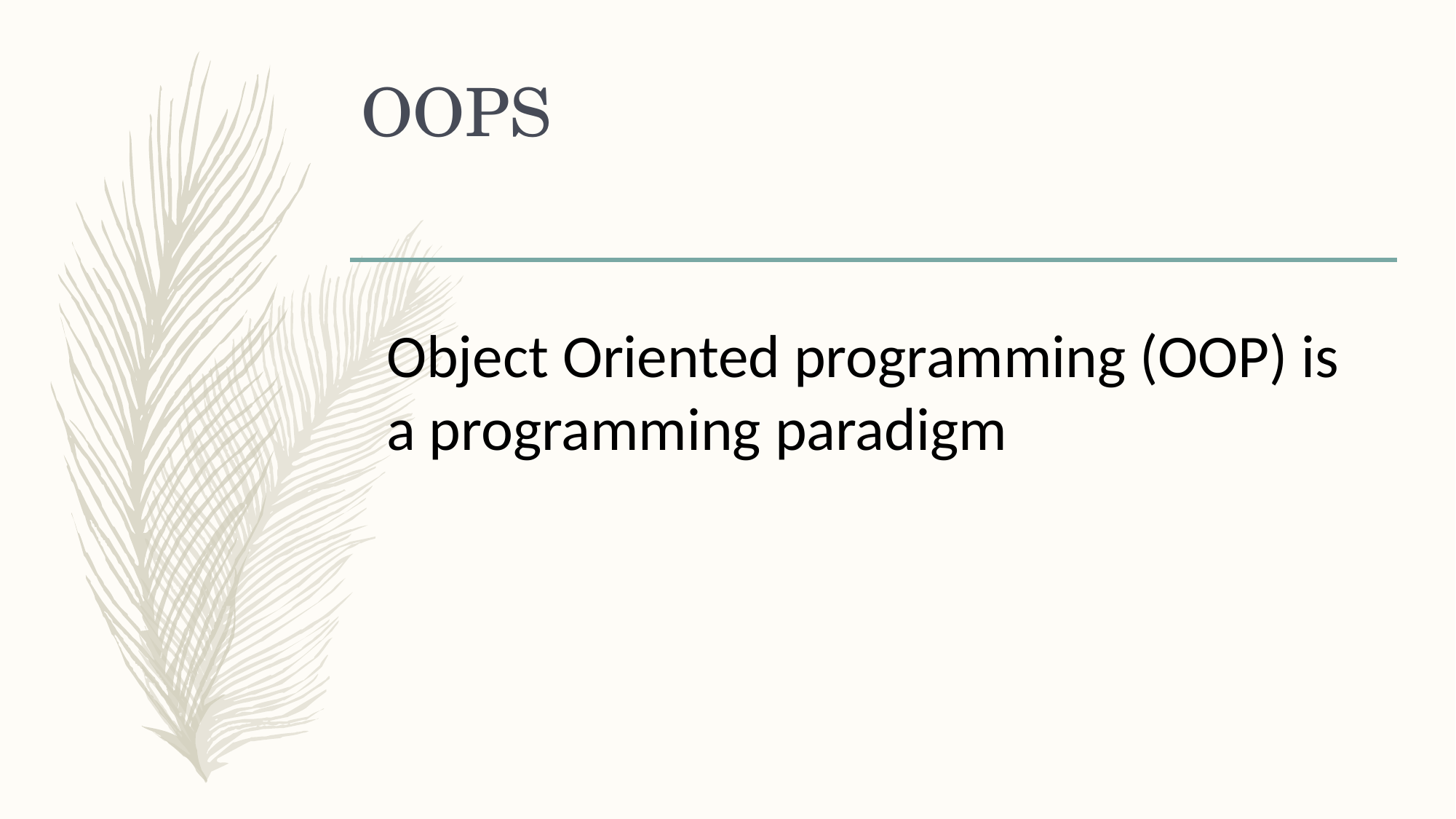

# OOPS

Object Oriented programming (OOP) is a programming paradigm